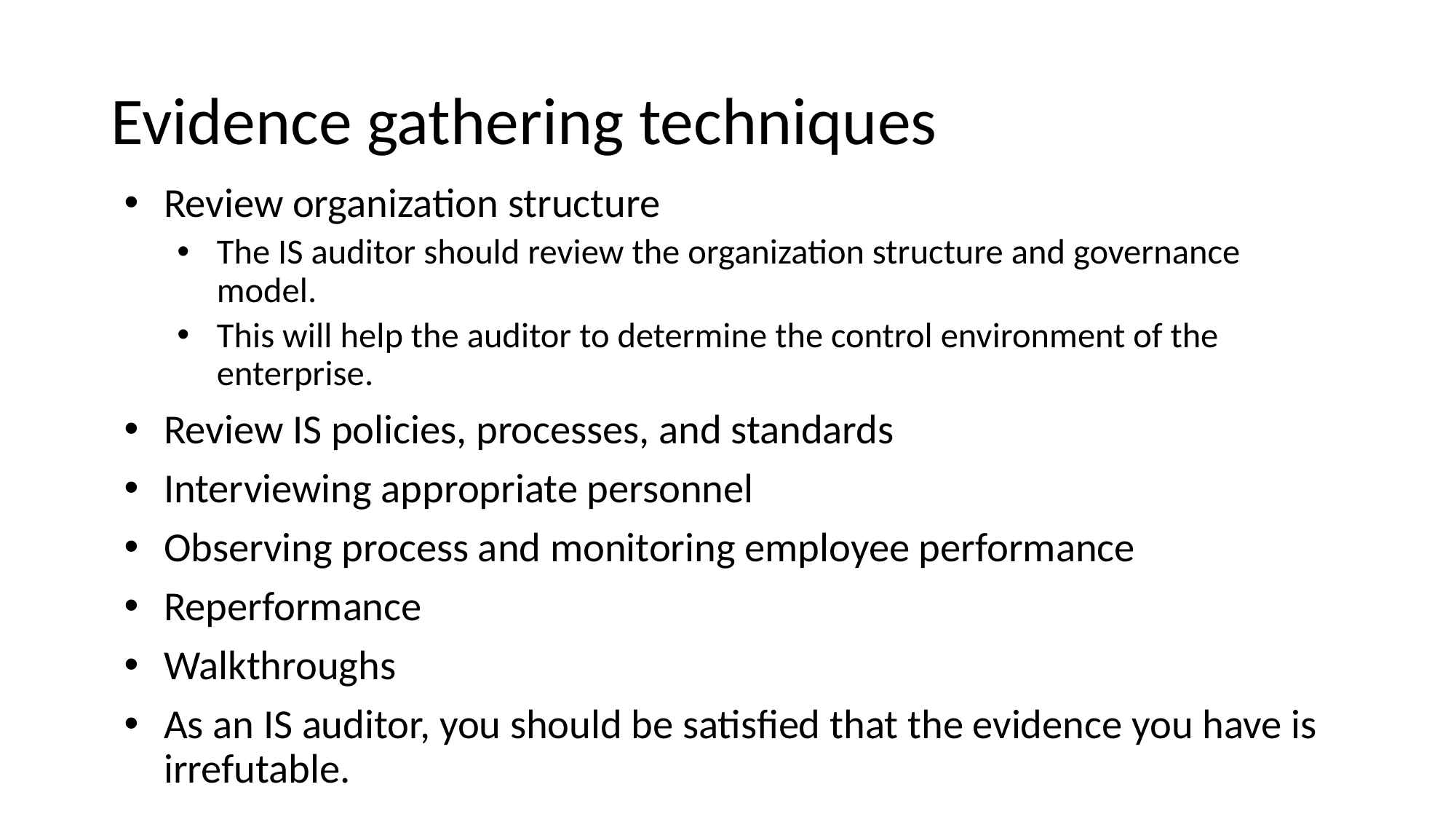

# Evidence gathering techniques
Review organization structure
The IS auditor should review the organization structure and governance model.
This will help the auditor to determine the control environment of the enterprise.
Review IS policies, processes, and standards
Interviewing appropriate personnel
Observing process and monitoring employee performance
Reperformance
Walkthroughs
As an IS auditor, you should be satisfied that the evidence you have is irrefutable.